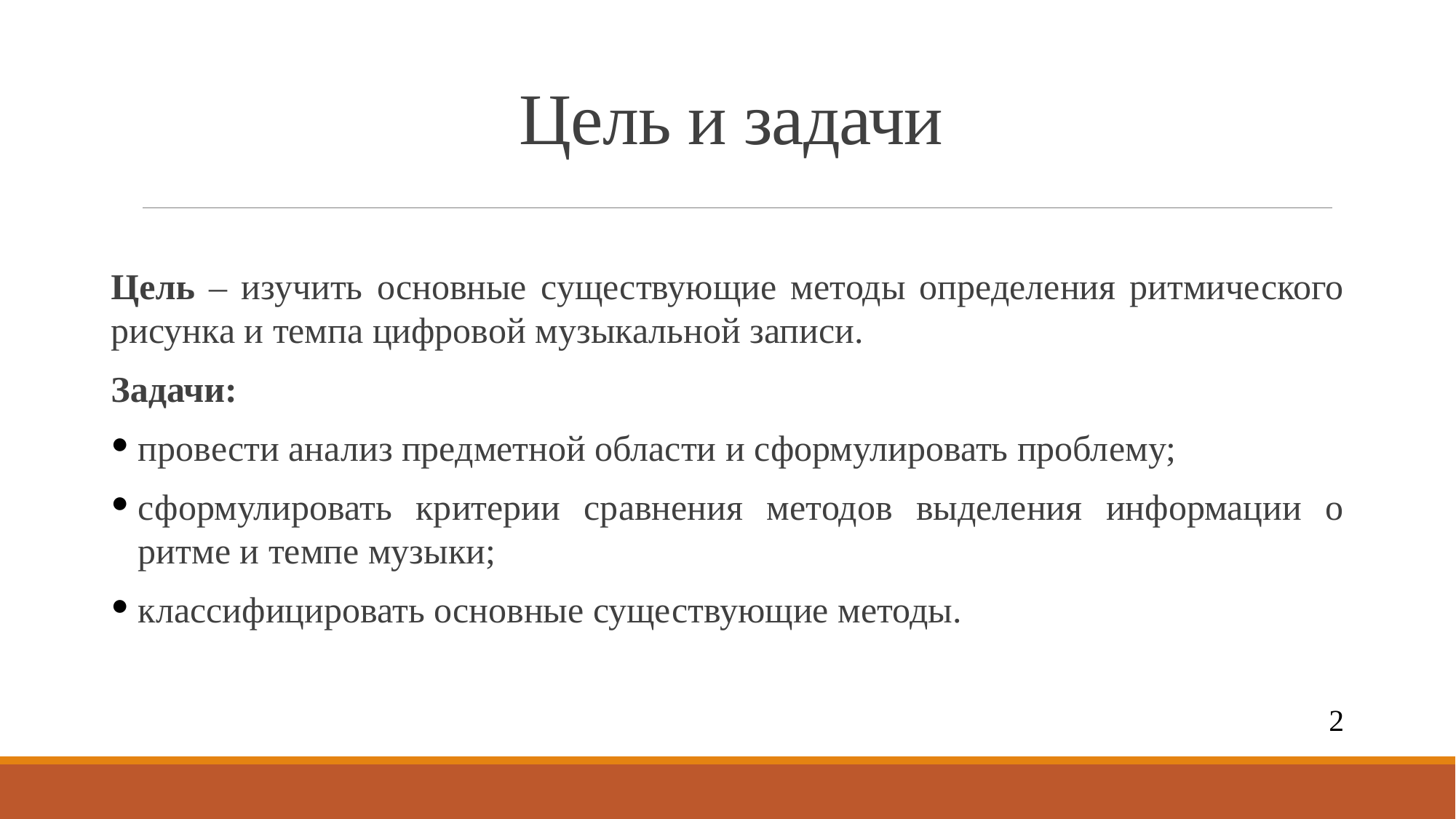

# Цель и задачи
Цель – изучить основные существующие методы определения ритмического рисунка и темпа цифровой музыкальной записи.
Задачи:
провести анализ предметной области и сформулировать проблему;
сформулировать критерии сравнения методов выделения информации о ритме и темпе музыки;
классифицировать основные существующие методы.
2